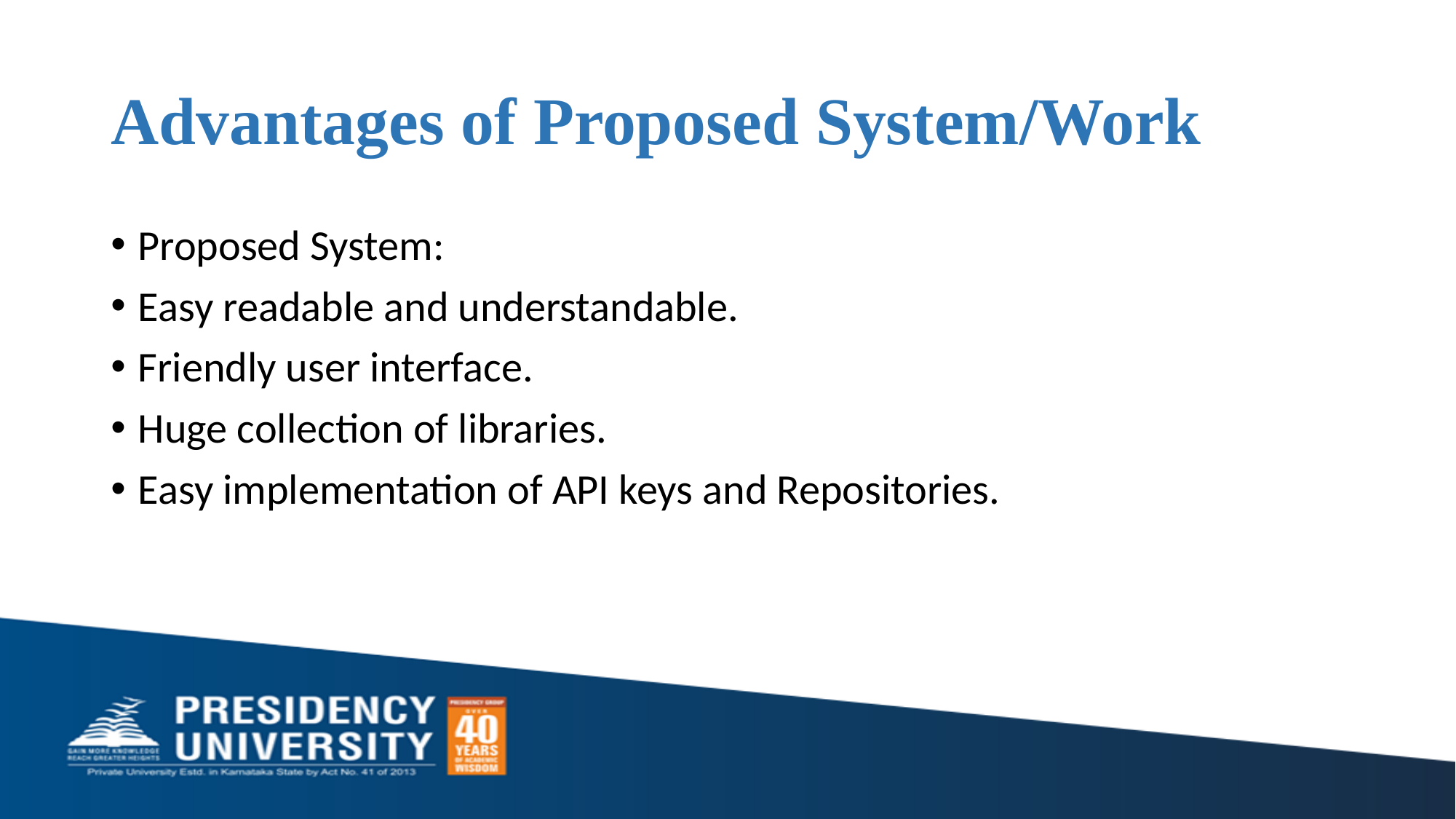

# Advantages of Proposed System/Work
Proposed System:
Easy readable and understandable.
Friendly user interface.
Huge collection of libraries.
Easy implementation of API keys and Repositories.
19